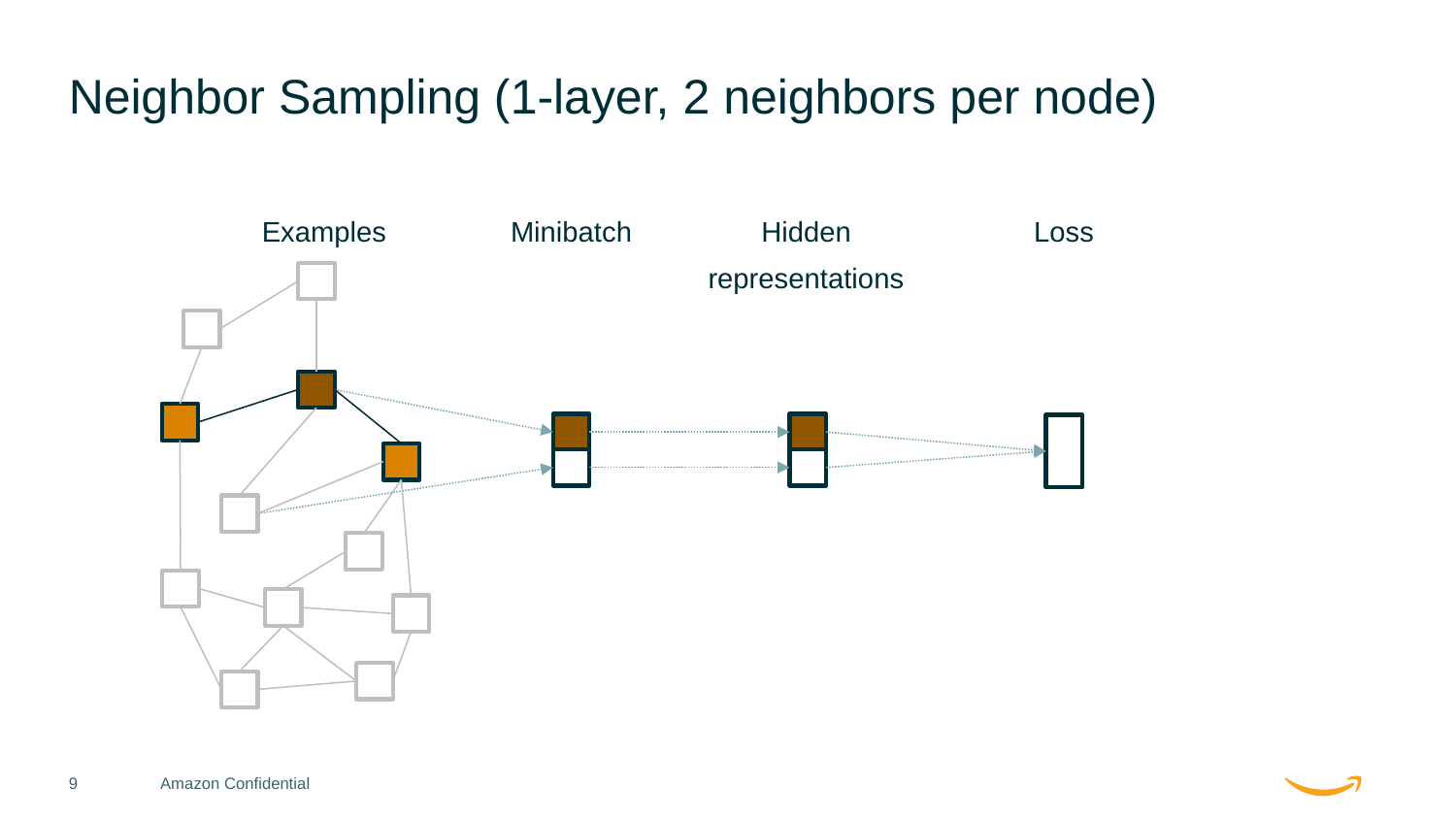

# Neighbor Sampling (1-layer, 2 neighbors per node)
Examples
Minibatch
Hidden
representations
Loss

9
Amazon Confidential